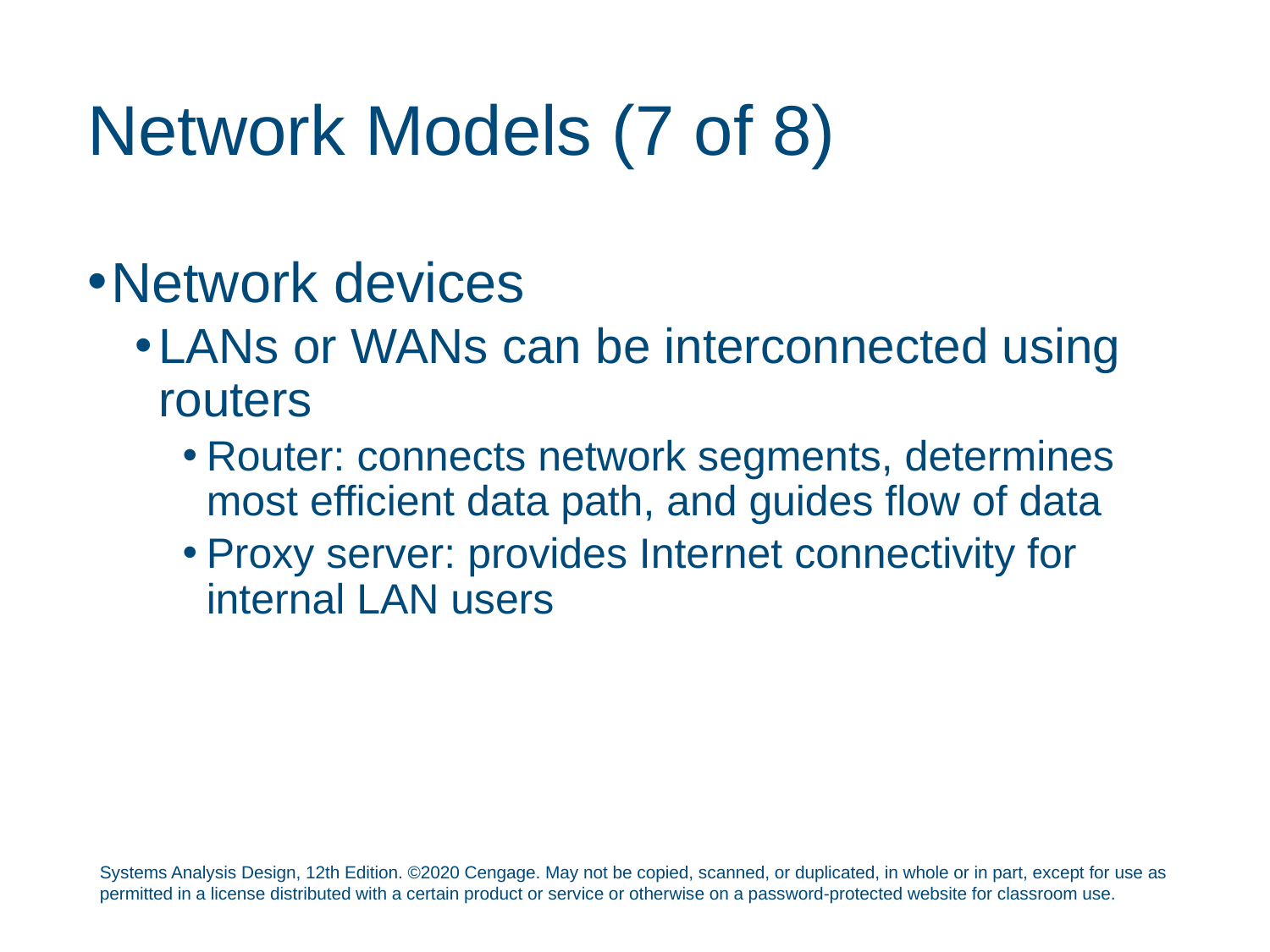

# Network Models (7 of 8)
Network devices
LANs or WANs can be interconnected using routers
Router: connects network segments, determines most efficient data path, and guides flow of data
Proxy server: provides Internet connectivity for internal LAN users
Systems Analysis Design, 12th Edition. ©2020 Cengage. May not be copied, scanned, or duplicated, in whole or in part, except for use as permitted in a license distributed with a certain product or service or otherwise on a password-protected website for classroom use.